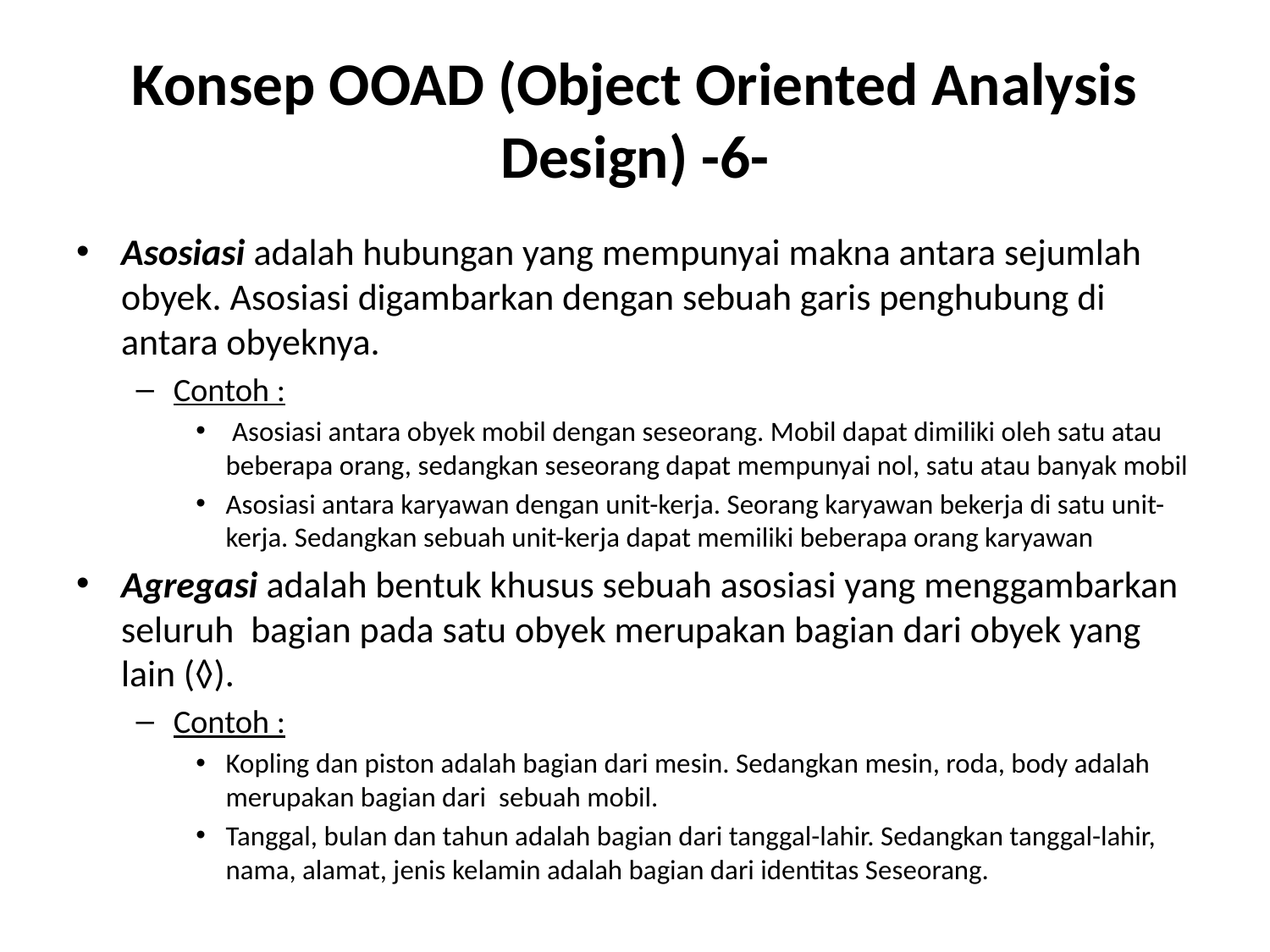

# Konsep OOAD (Object Oriented Analysis Design) -6-
Asosiasi adalah hubungan yang mempunyai makna antara sejumlah obyek. Asosiasi digambarkan dengan sebuah garis penghubung di antara obyeknya.
Contoh :
 Asosiasi antara obyek mobil dengan seseorang. Mobil dapat dimiliki oleh satu atau beberapa orang, sedangkan seseorang dapat mempunyai nol, satu atau banyak mobil
Asosiasi antara karyawan dengan unit-kerja. Seorang karyawan bekerja di satu unit-kerja. Sedangkan sebuah unit-kerja dapat memiliki beberapa orang karyawan
Agregasi adalah bentuk khusus sebuah asosiasi yang menggambarkan  seluruh  bagian pada satu obyek merupakan bagian dari obyek yang lain (◊).
Contoh :
Kopling dan piston adalah bagian dari mesin. Sedangkan mesin, roda, body adalah merupakan bagian dari  sebuah mobil.
Tanggal, bulan dan tahun adalah bagian dari tanggal-lahir. Sedangkan tanggal-lahir, nama, alamat, jenis kelamin adalah bagian dari identitas Seseorang.